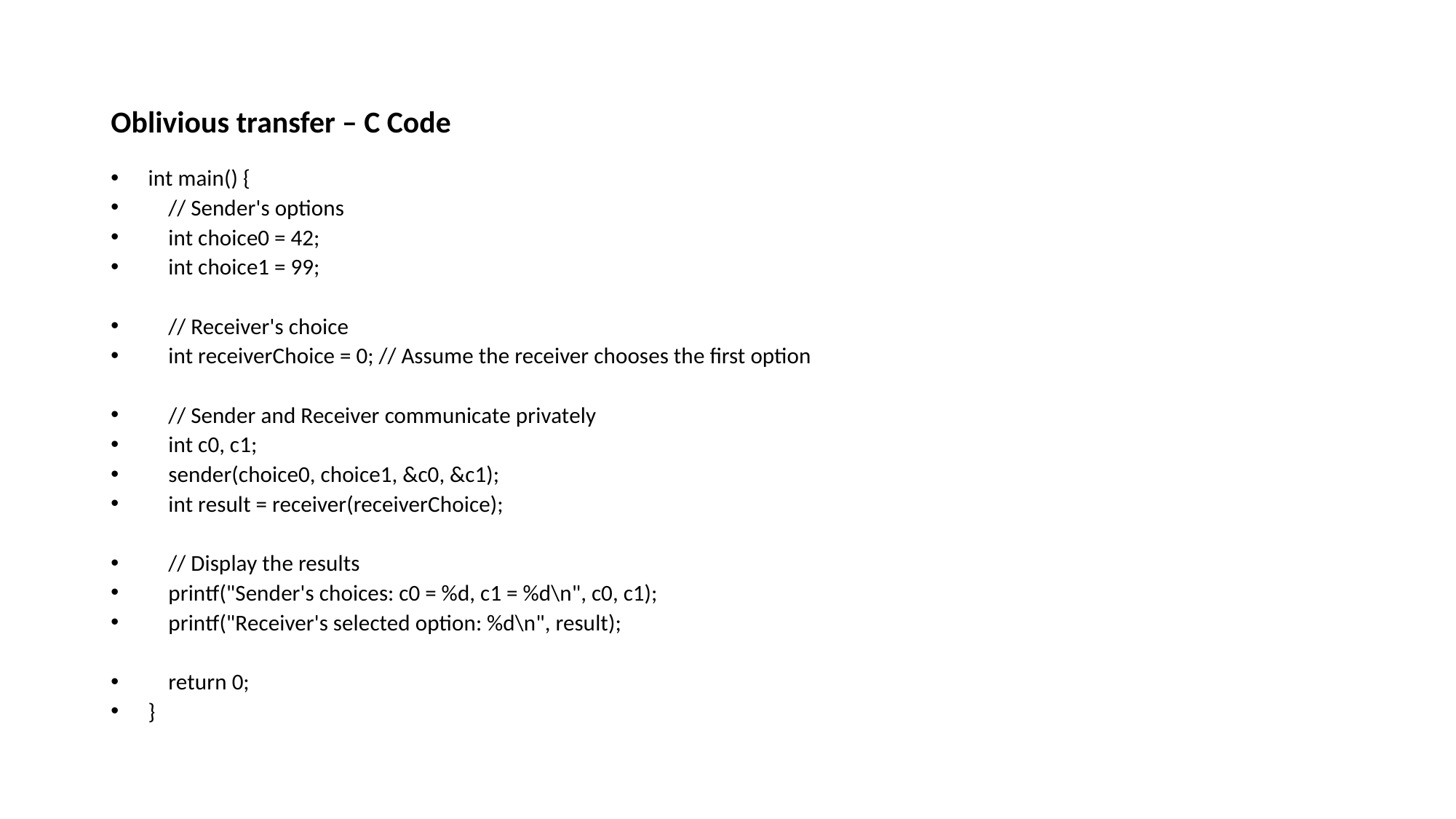

# Oblivious transfer – C Code
int main() {
    // Sender's options
    int choice0 = 42;
    int choice1 = 99;

    // Receiver's choice
    int receiverChoice = 0; // Assume the receiver chooses the first option

    // Sender and Receiver communicate privately
    int c0, c1;
    sender(choice0, choice1, &c0, &c1);
    int result = receiver(receiverChoice);

    // Display the results
    printf("Sender's choices: c0 = %d, c1 = %d\n", c0, c1);
    printf("Receiver's selected option: %d\n", result);

    return 0;
}